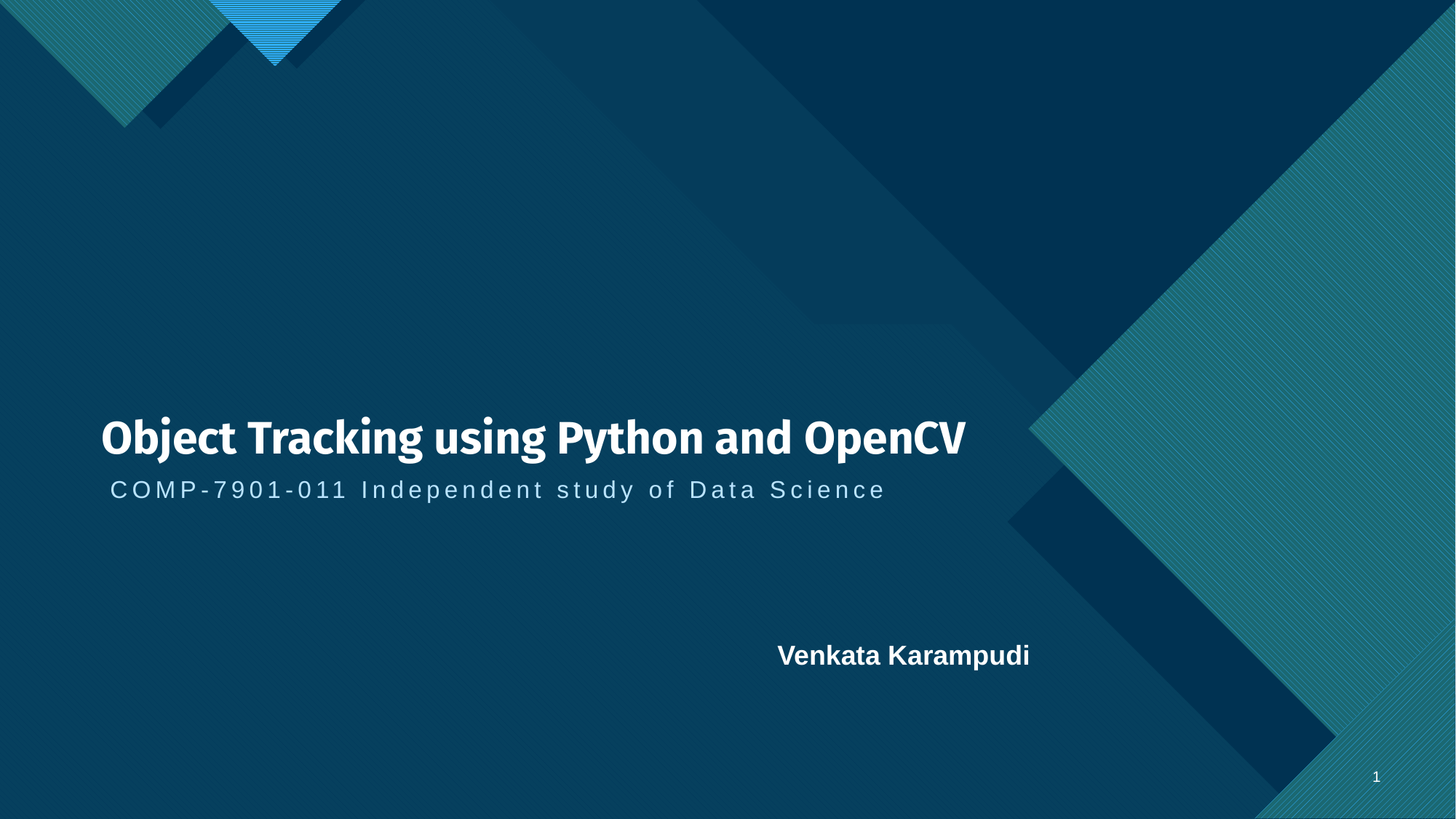

# Object Tracking using Python and OpenCV
COMP-7901-011 Independent study of Data Science
Venkata Karampudi
1